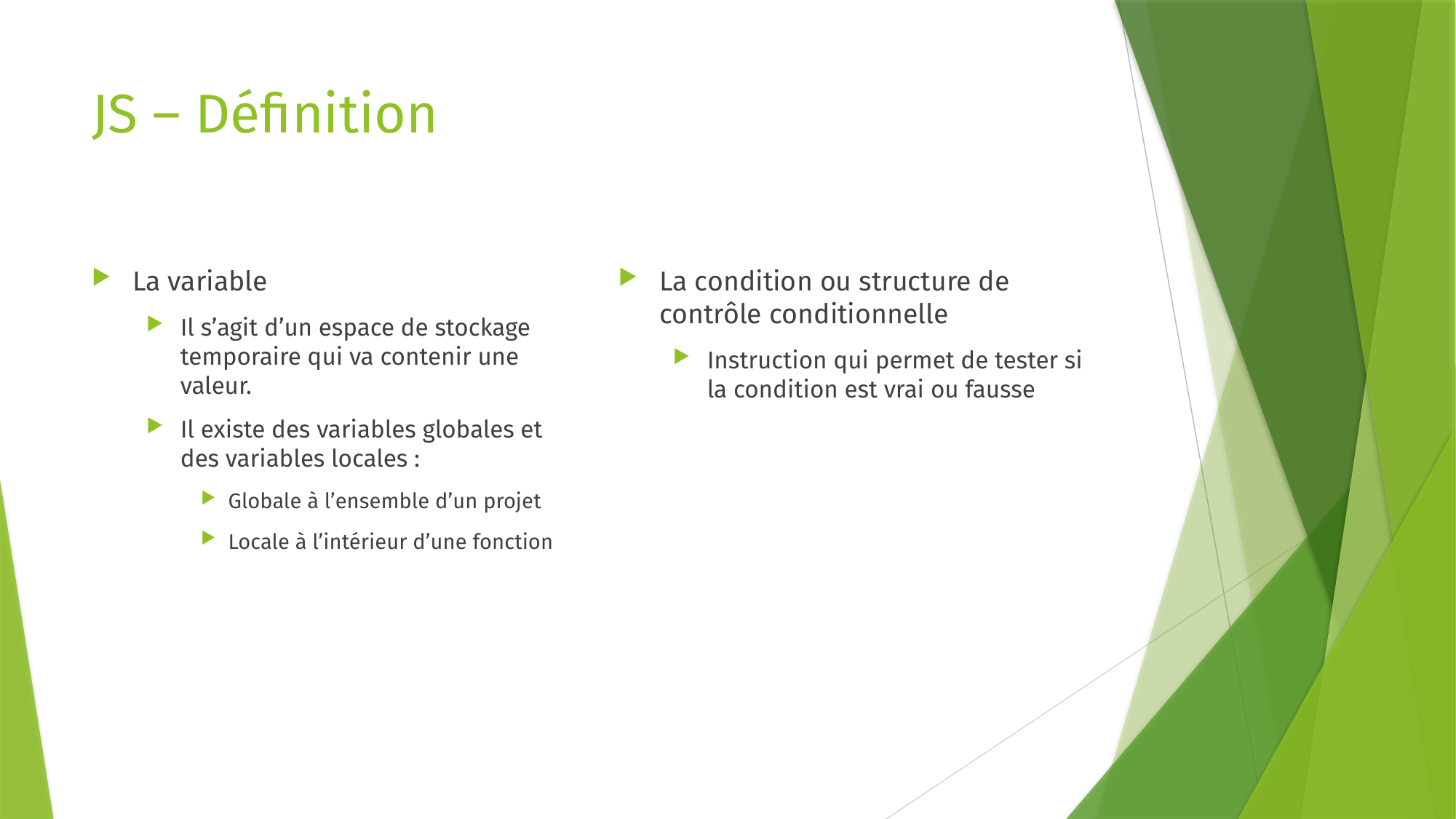

# JS – Définition
La variable
Il s’agit d’un espace de stockage temporaire qui va contenir une valeur.
Il existe des variables globales et des variables locales :
Globale à l’ensemble d’un projet
Locale à l’intérieur d’une fonction

La condition ou structure de contrôle conditionnelle
Instruction qui permet de tester si la condition est vrai ou fausse